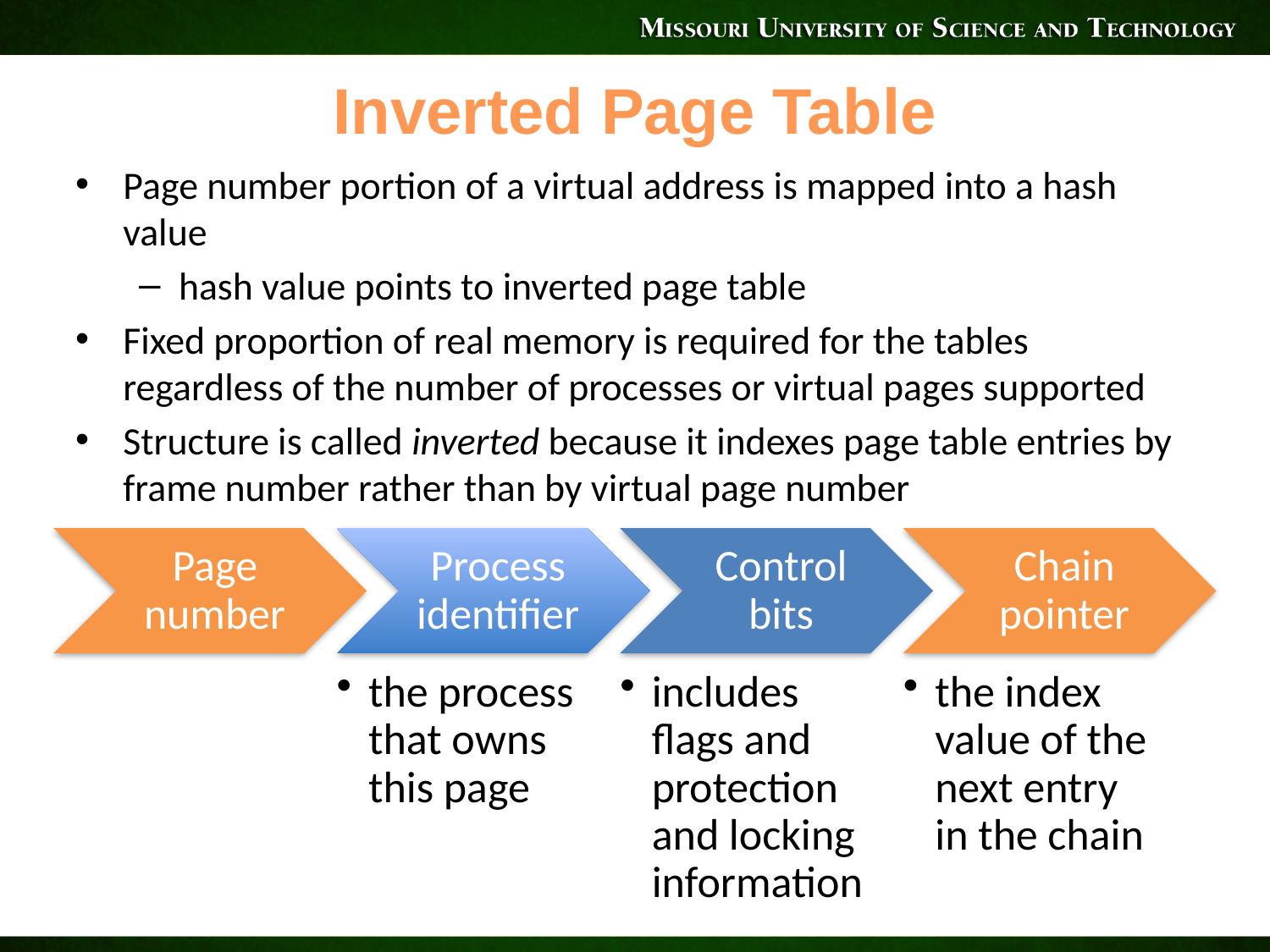

# Inverted Page Table
Page number portion of a virtual address is mapped into a hash value
hash value points to inverted page table
Fixed proportion of real memory is required for the tables regardless of the number of processes or virtual pages supported
Structure is called inverted because it indexes page table entries by frame number rather than by virtual page number

Page number
Process identifier
the process that owns this page
Control bits
includes flags and protection and locking information
Chain pointer
the index value of the next entry in the chain